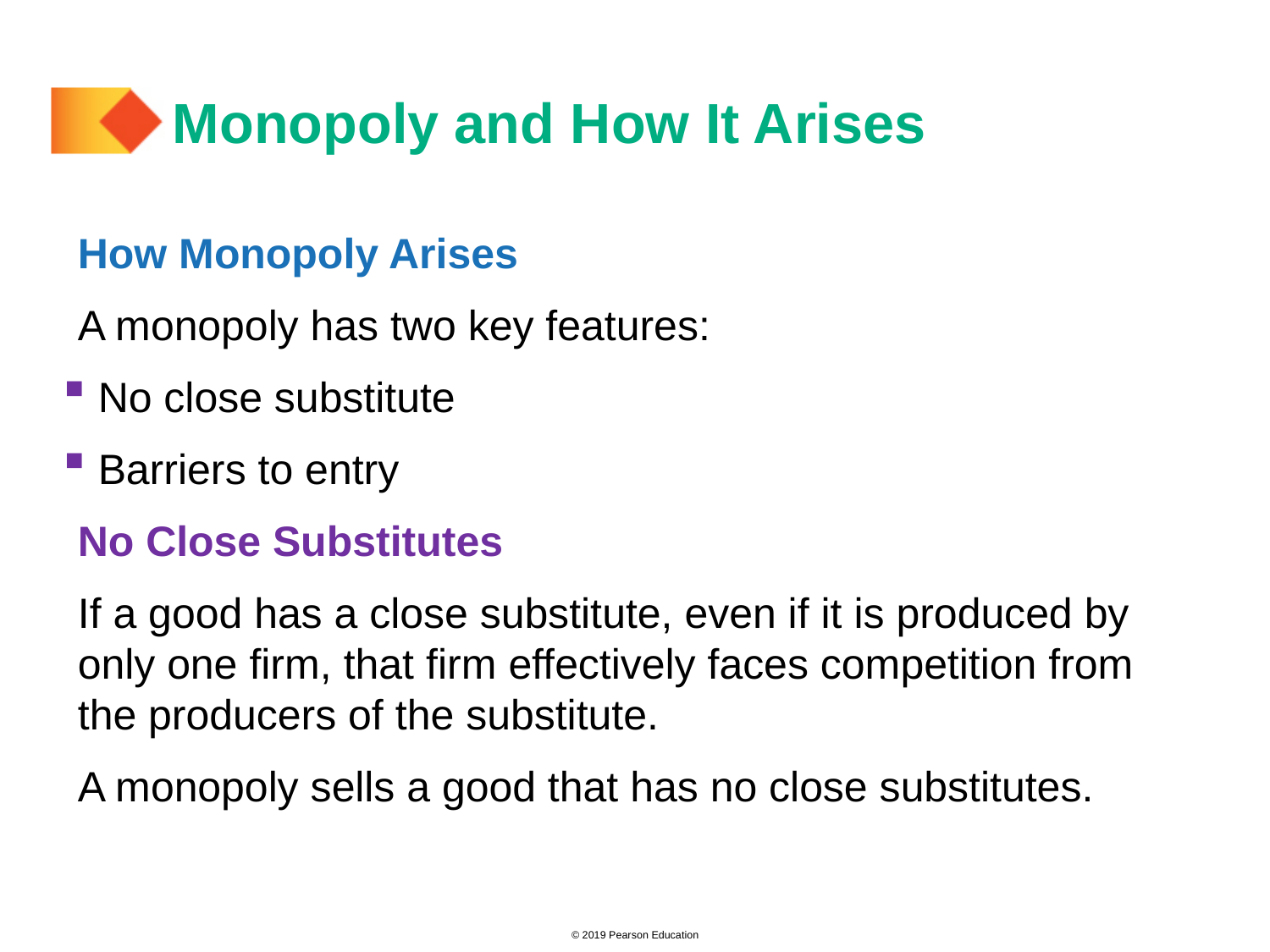

# Monopoly and How It Arises
How Monopoly Arises
A monopoly has two key features:
 No close substitute
 Barriers to entry
No Close Substitutes
If a good has a close substitute, even if it is produced by only one firm, that firm effectively faces competition from the producers of the substitute.
A monopoly sells a good that has no close substitutes.